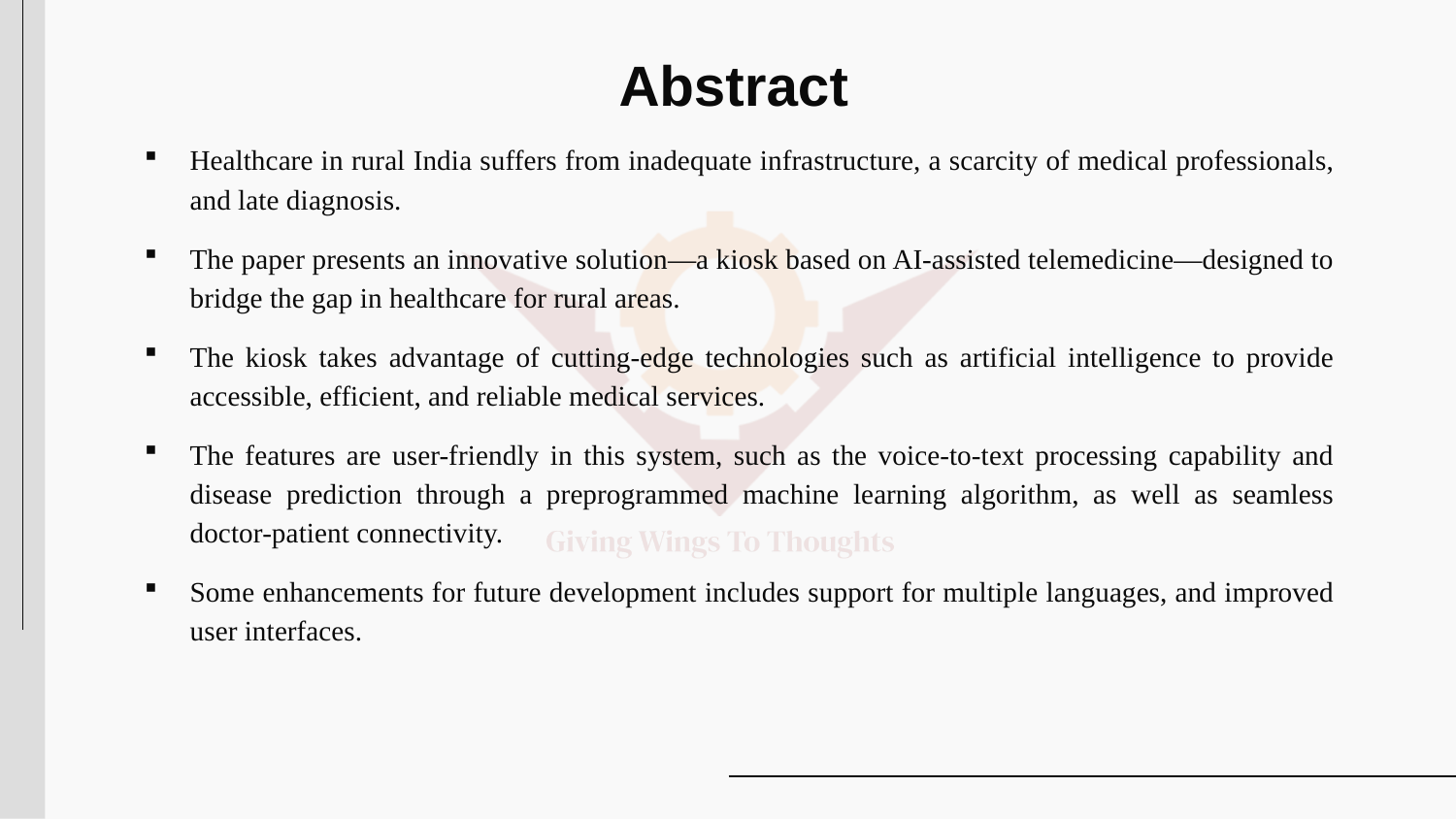

# Abstract
Healthcare in rural India suffers from inadequate infrastructure, a scarcity of medical professionals, and late diagnosis.
The paper presents an innovative solution—a kiosk based on AI-assisted telemedicine—designed to bridge the gap in healthcare for rural areas.
The kiosk takes advantage of cutting-edge technologies such as artificial intelligence to provide accessible, efficient, and reliable medical services.
The features are user-friendly in this system, such as the voice-to-text processing capability and disease prediction through a preprogrammed machine learning algorithm, as well as seamless doctor-patient connectivity.
Some enhancements for future development includes support for multiple languages, and improved user interfaces.